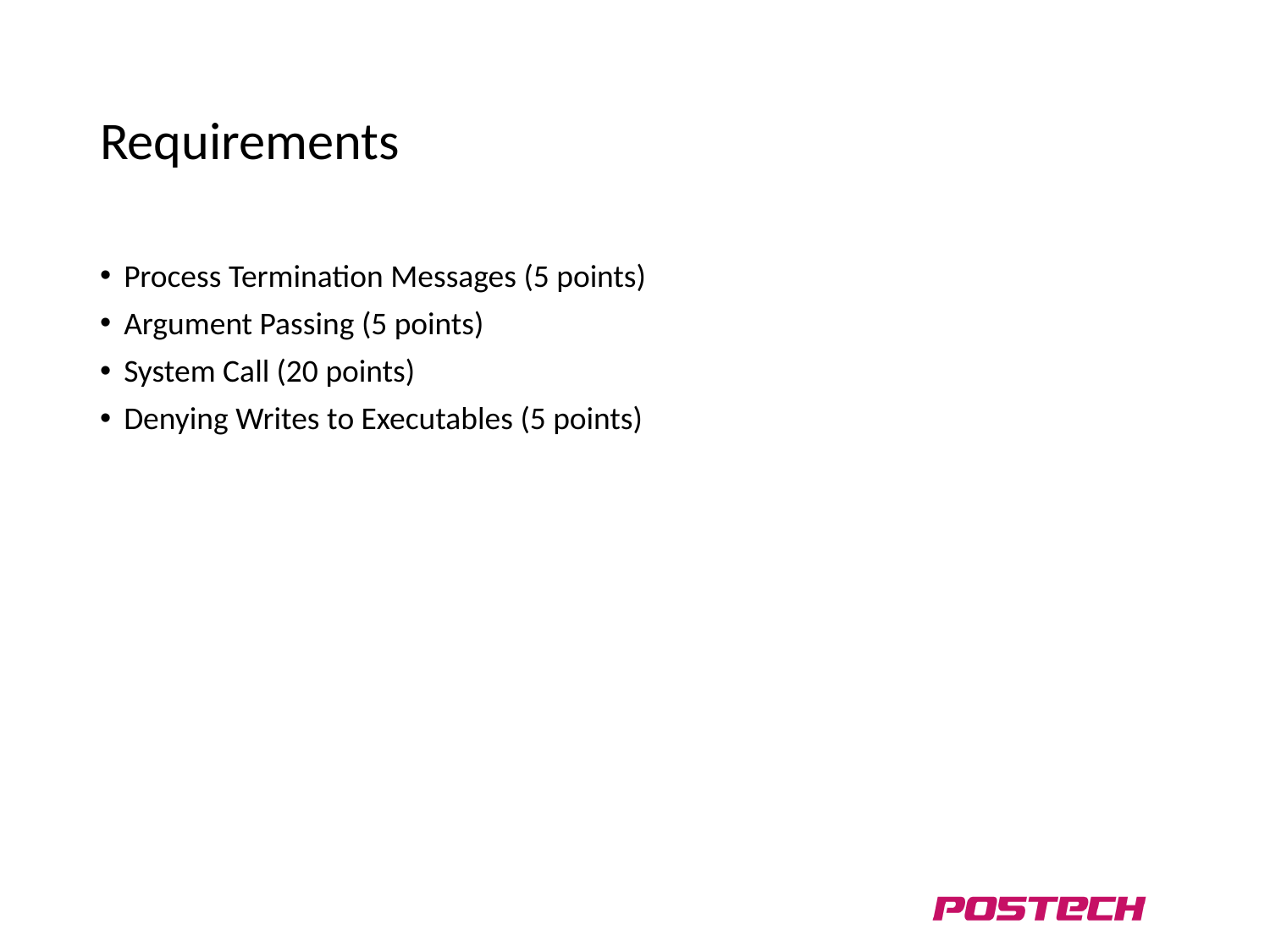

# Requirements
Process Termination Messages (5 points)
Argument Passing (5 points)
System Call (20 points)
Denying Writes to Executables (5 points)